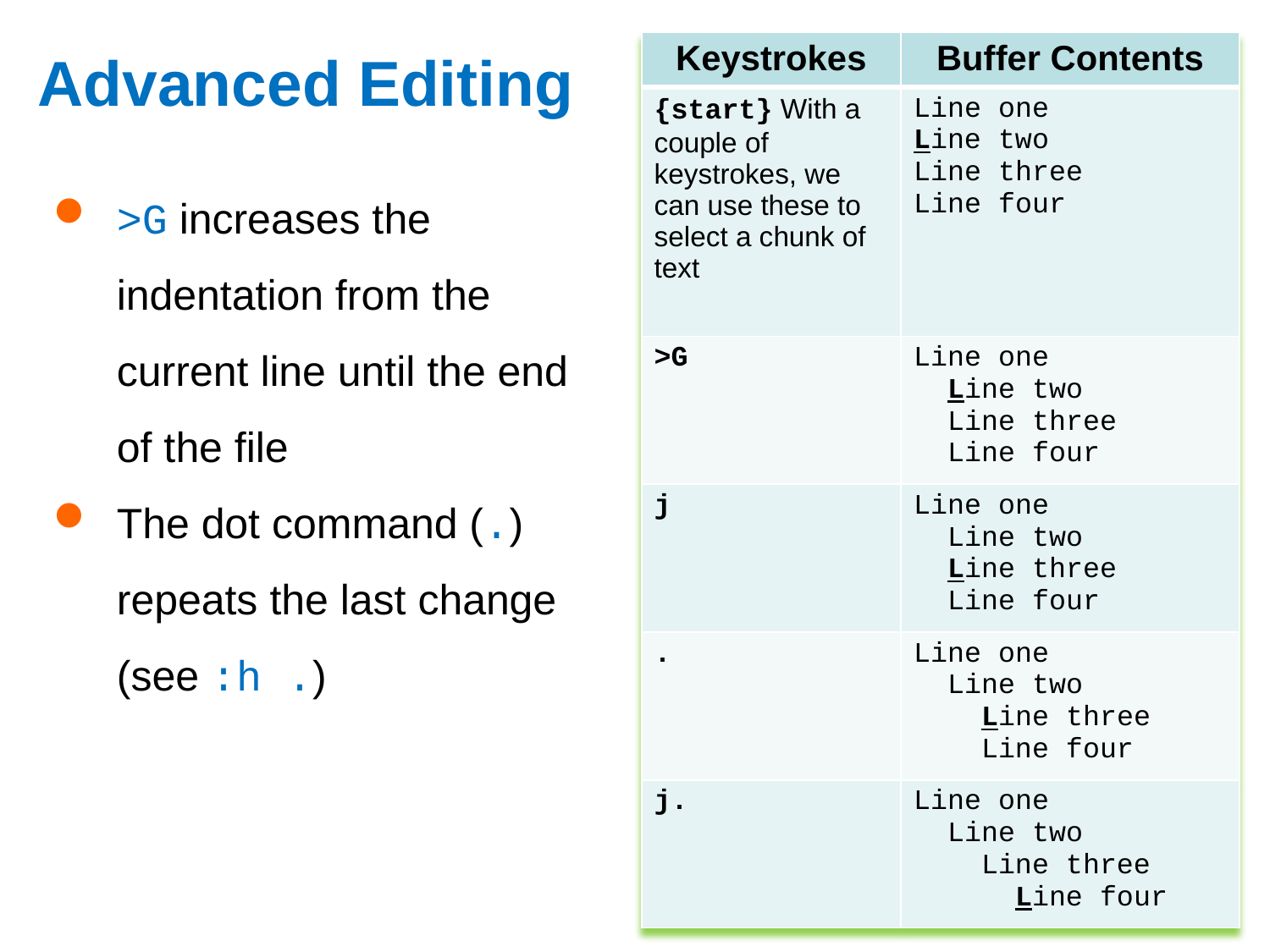

# Advanced Editing
| Keystrokes | Buffer Contents |
| --- | --- |
| {start} With a couple of keystrokes, we can use these to select a chunk of text | Line one Line two Line three Line four |
| >G | Line one Line two Line three Line four |
| j | Line one Line two Line three Line four |
| . | Line one Line two Line three Line four |
| j. | Line one Line two Line three Line four |
>G increases the indentation from the current line until the end of the file
The dot command (.) repeats the last change (see :h .)